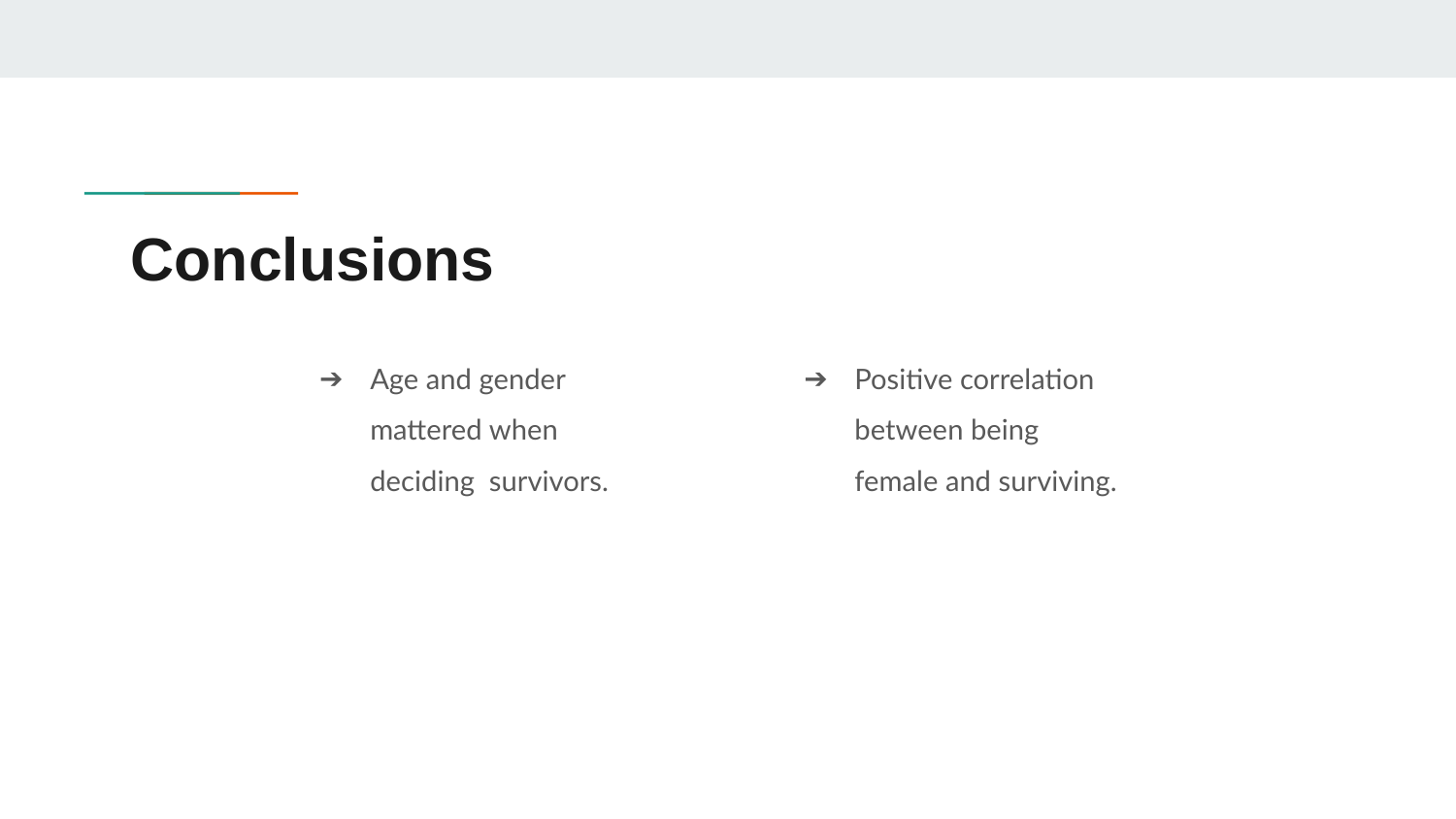

# Conclusions
Age and gender mattered when deciding  survivors.
Positive correlation between being female and surviving.